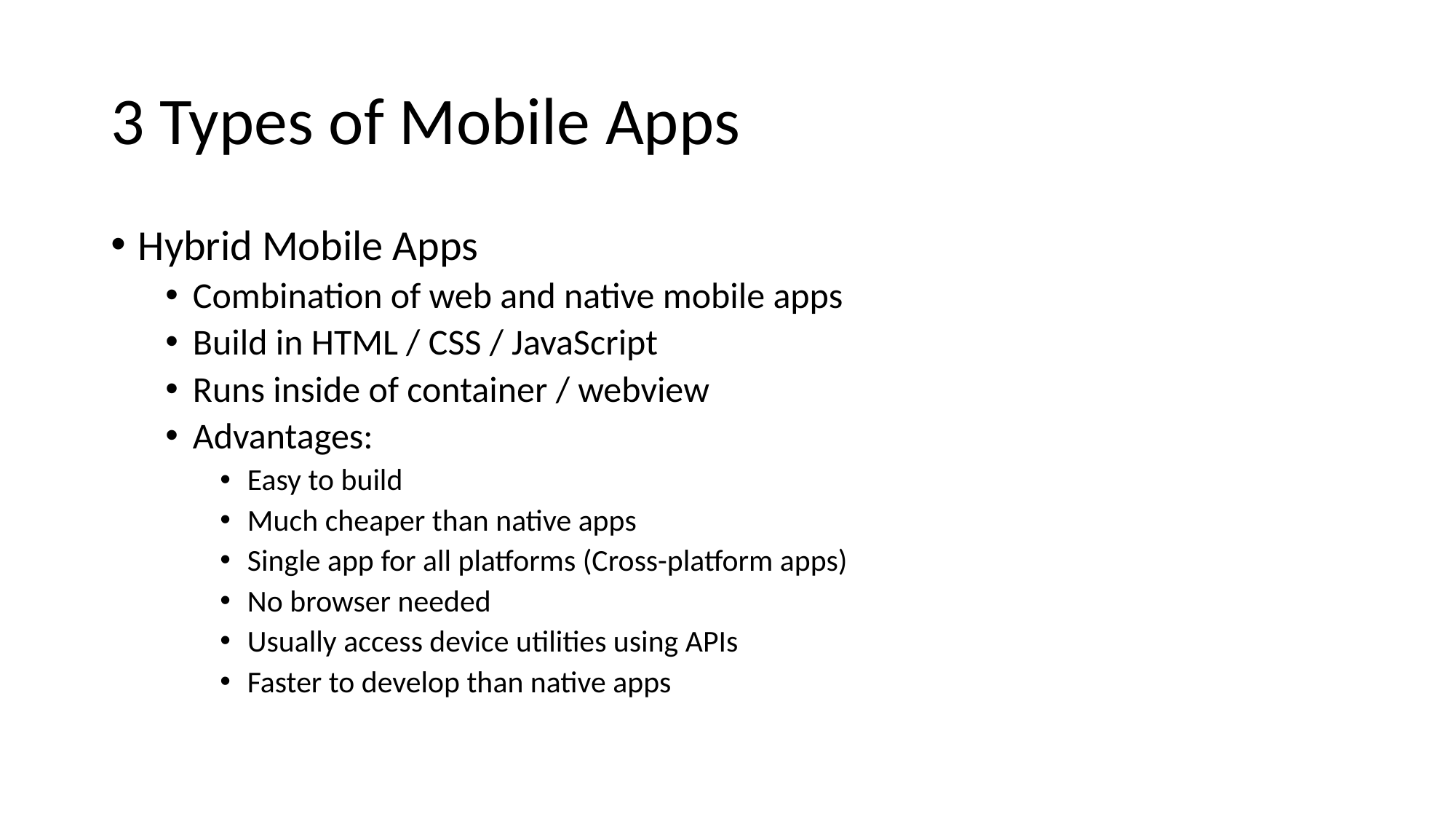

# 3 Types of Mobile Apps
Hybrid Mobile Apps
Combination of web and native mobile apps
Build in HTML / CSS / JavaScript
Runs inside of container / webview
Advantages:
Easy to build
Much cheaper than native apps
Single app for all platforms (Cross-platform apps)
No browser needed
Usually access device utilities using APIs
Faster to develop than native apps